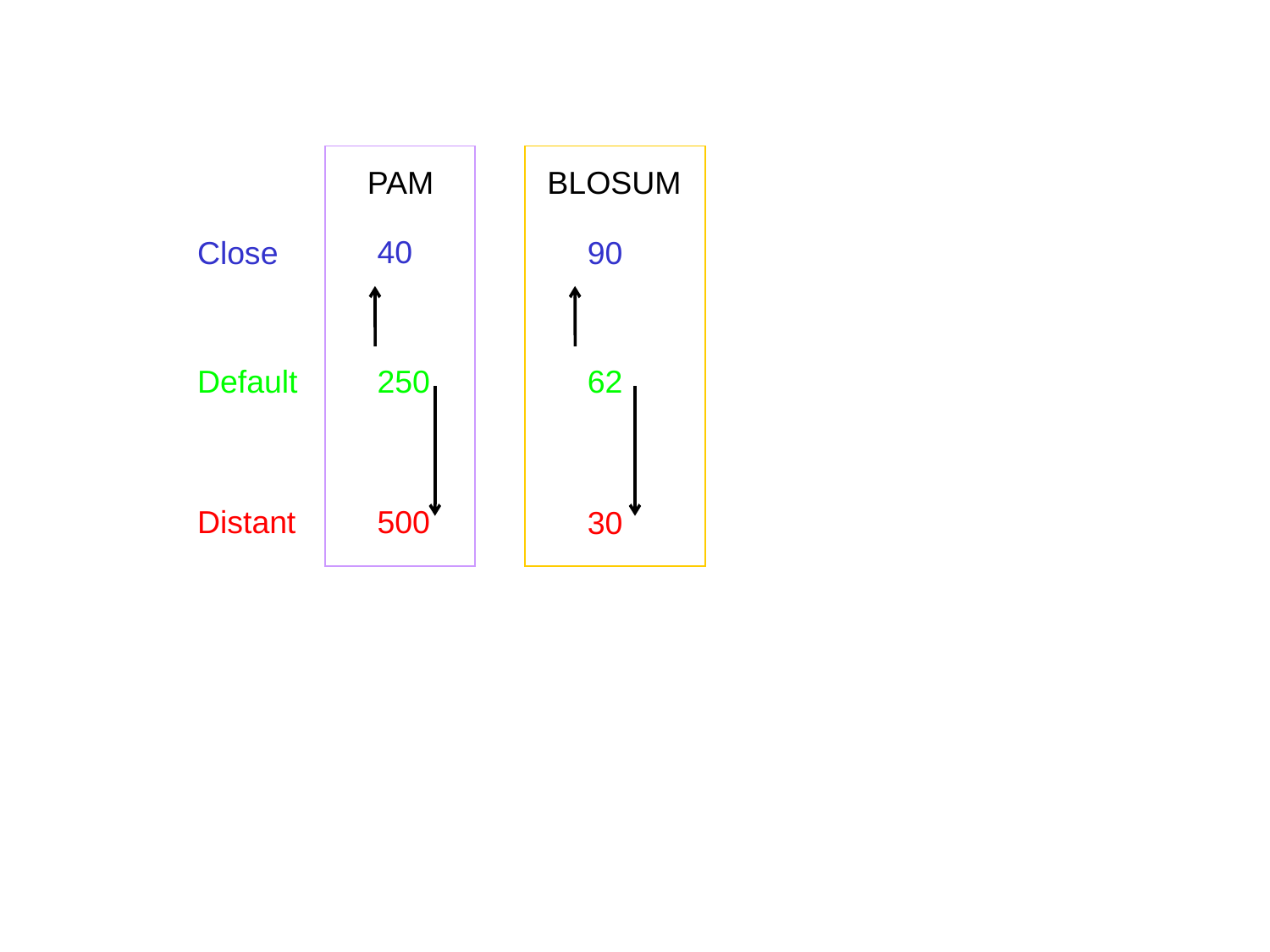

PAM

BLOSUM
40
Close
90

Default
250
62

Distant
500
30